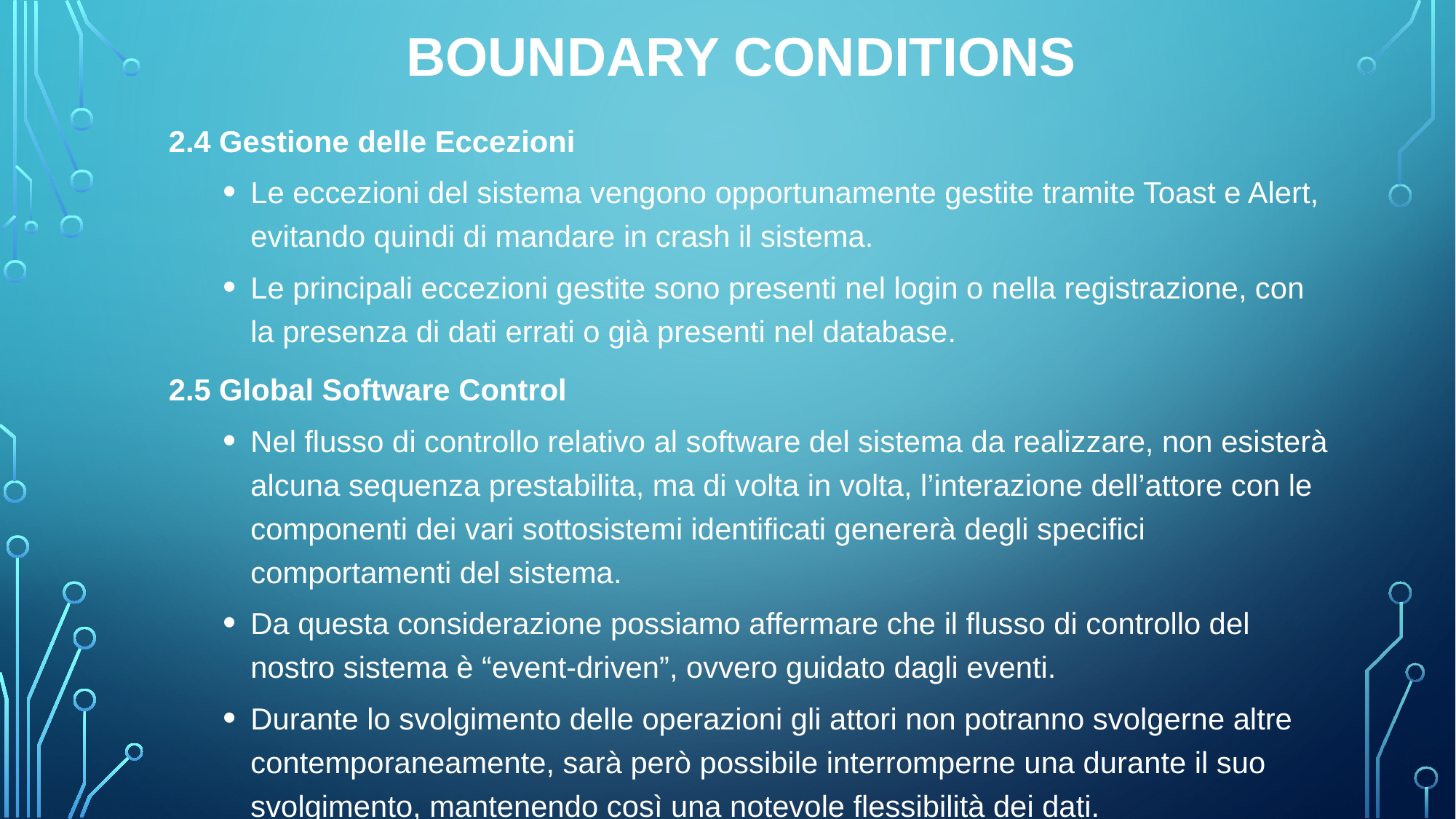

# Boundary conditions
2.4 Gestione delle Eccezioni
Le eccezioni del sistema vengono opportunamente gestite tramite Toast e Alert, evitando quindi di mandare in crash il sistema.
Le principali eccezioni gestite sono presenti nel login o nella registrazione, con la presenza di dati errati o già presenti nel database.
2.5 Global Software Control
Nel flusso di controllo relativo al software del sistema da realizzare, non esisterà alcuna sequenza prestabilita, ma di volta in volta, l’interazione dell’attore con le componenti dei vari sottosistemi identificati genererà degli specifici comportamenti del sistema.
Da questa considerazione possiamo affermare che il flusso di controllo del nostro sistema è “event-driven”, ovvero guidato dagli eventi.
Durante lo svolgimento delle operazioni gli attori non potranno svolgerne altre contemporaneamente, sarà però possibile interromperne una durante il suo svolgimento, mantenendo così una notevole flessibilità dei dati.